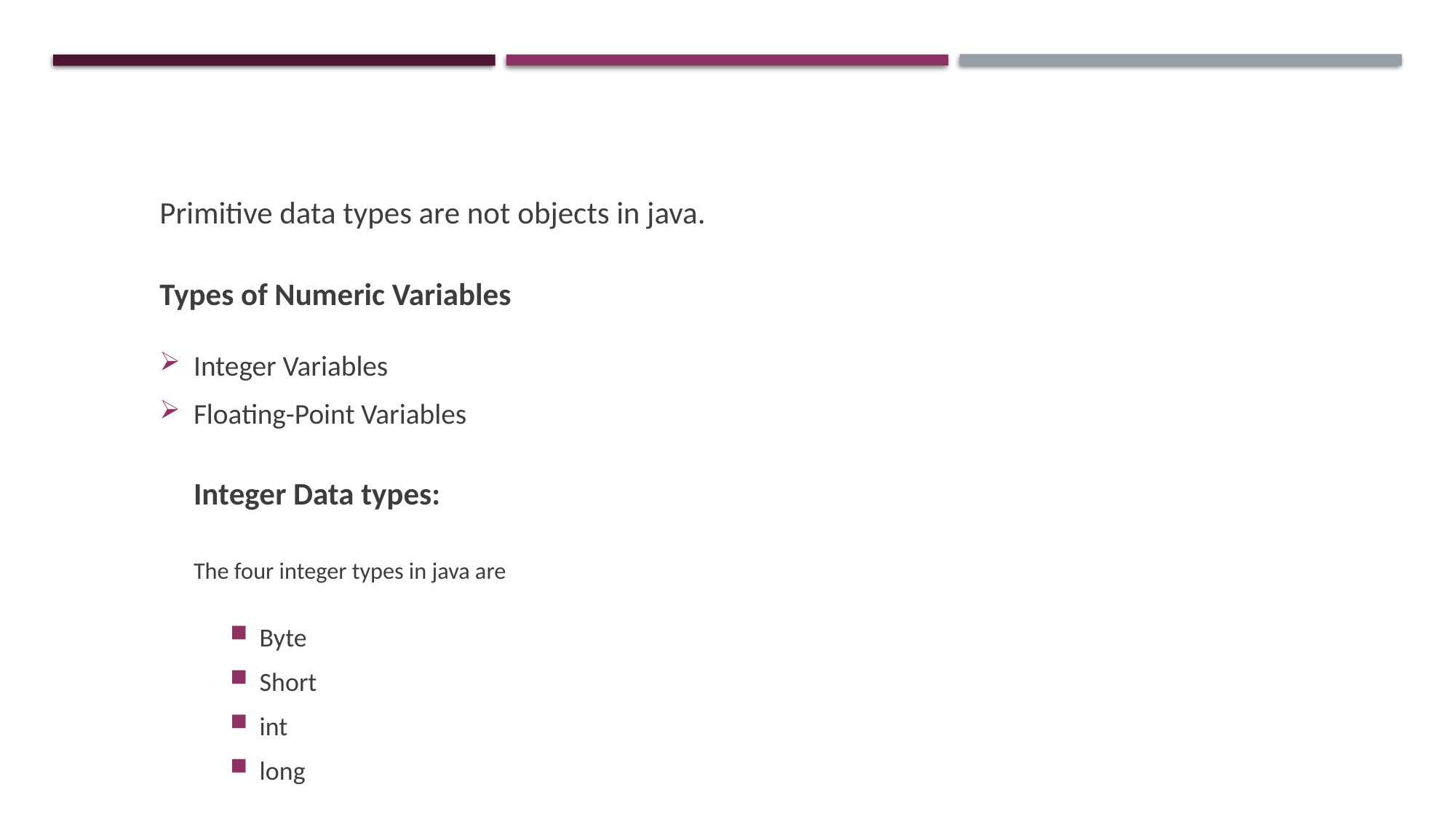

Primitive data types are not objects in java.

Types of Numeric Variables

Integer Variables
Floating-Point Variables

	Integer Data types:

	The four integer types in java are

Byte
Short
int
long